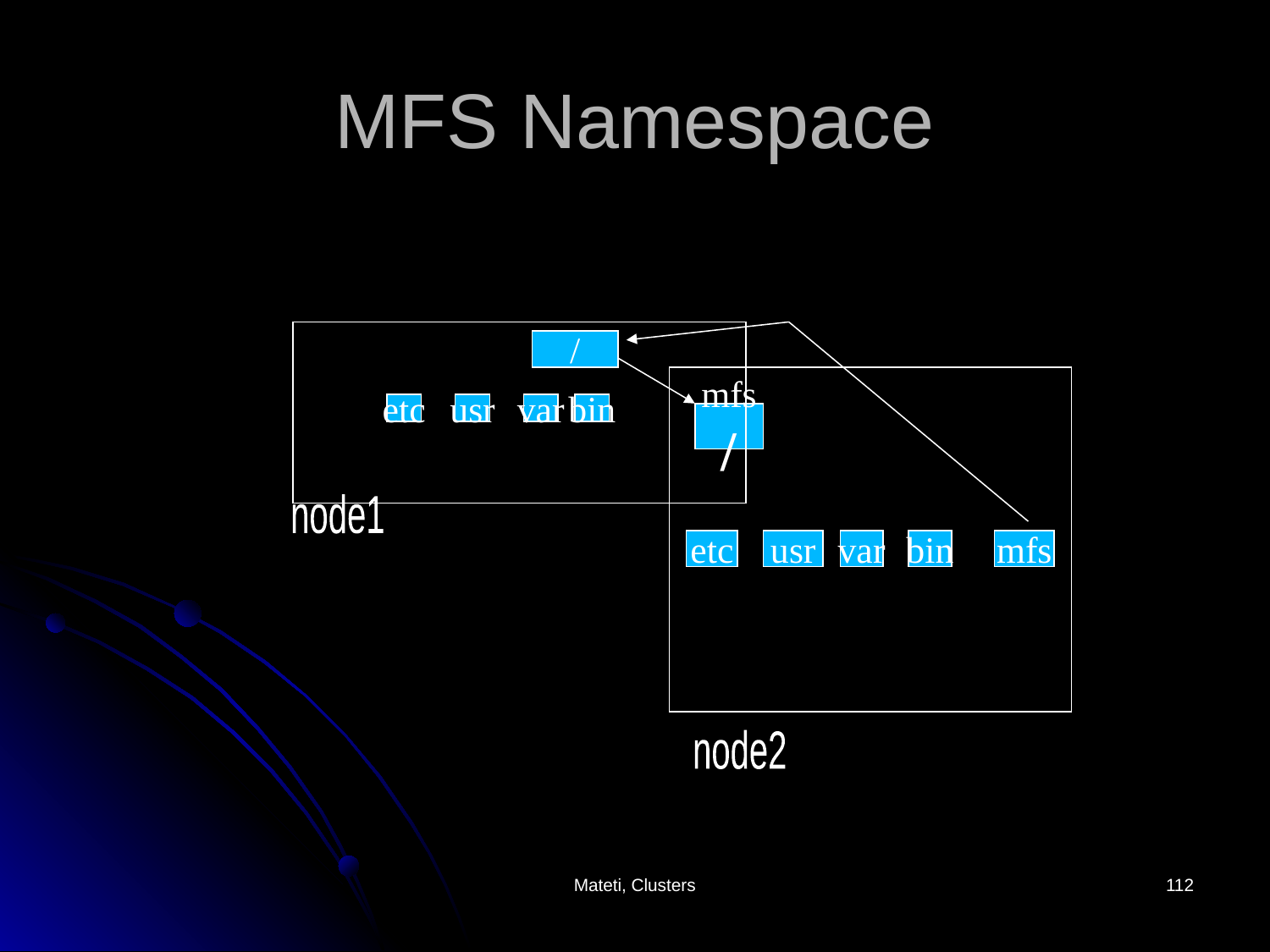

# MFS Namespace

/

etc
usr
var
bin
mfs
/
node1
etc
usr
var
bin
mfs
node2
Mateti, Clusters
112